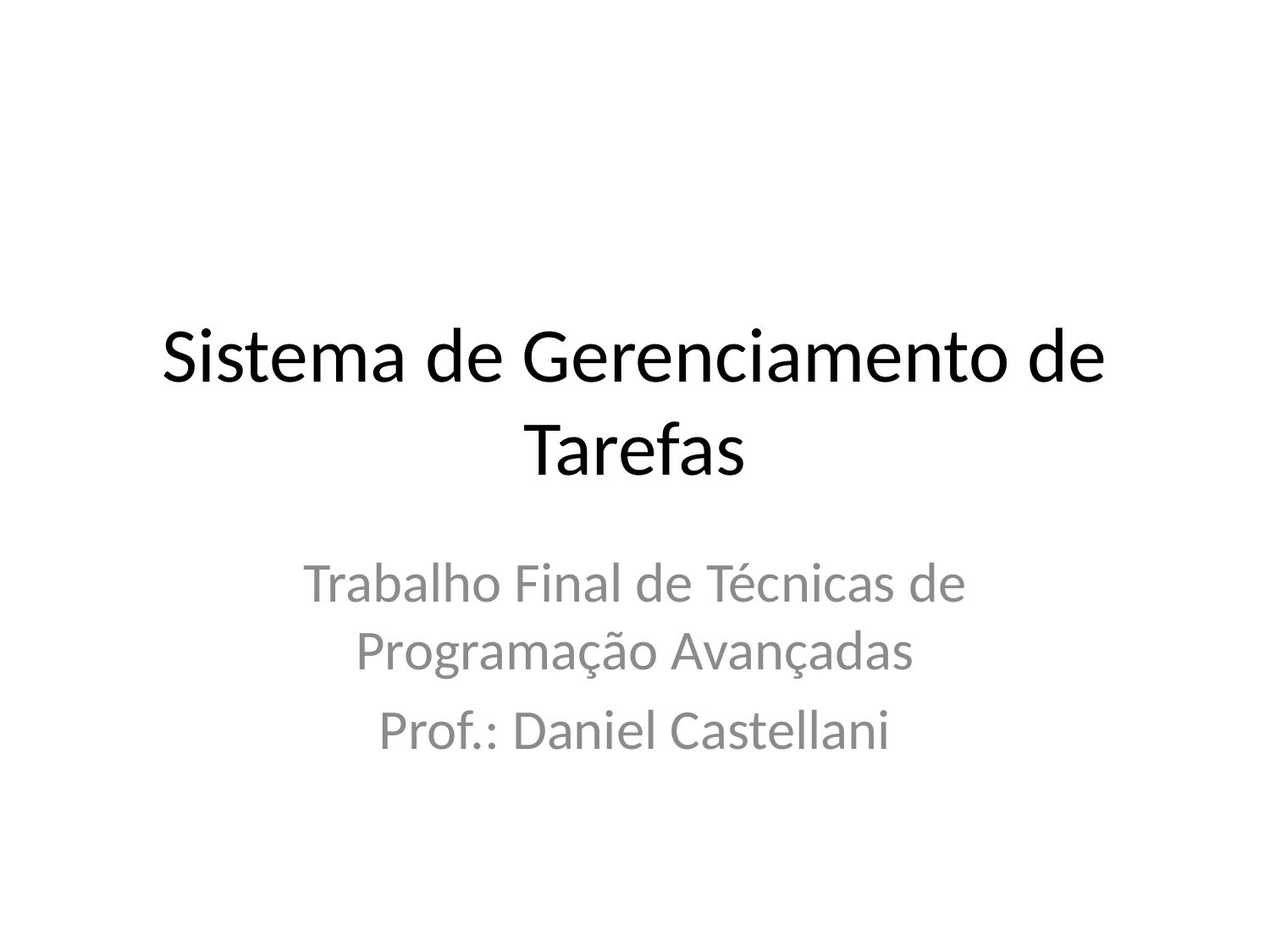

# Sistema de Gerenciamento de Tarefas
Trabalho Final de Técnicas de Programação Avançadas
Prof.: Daniel Castellani